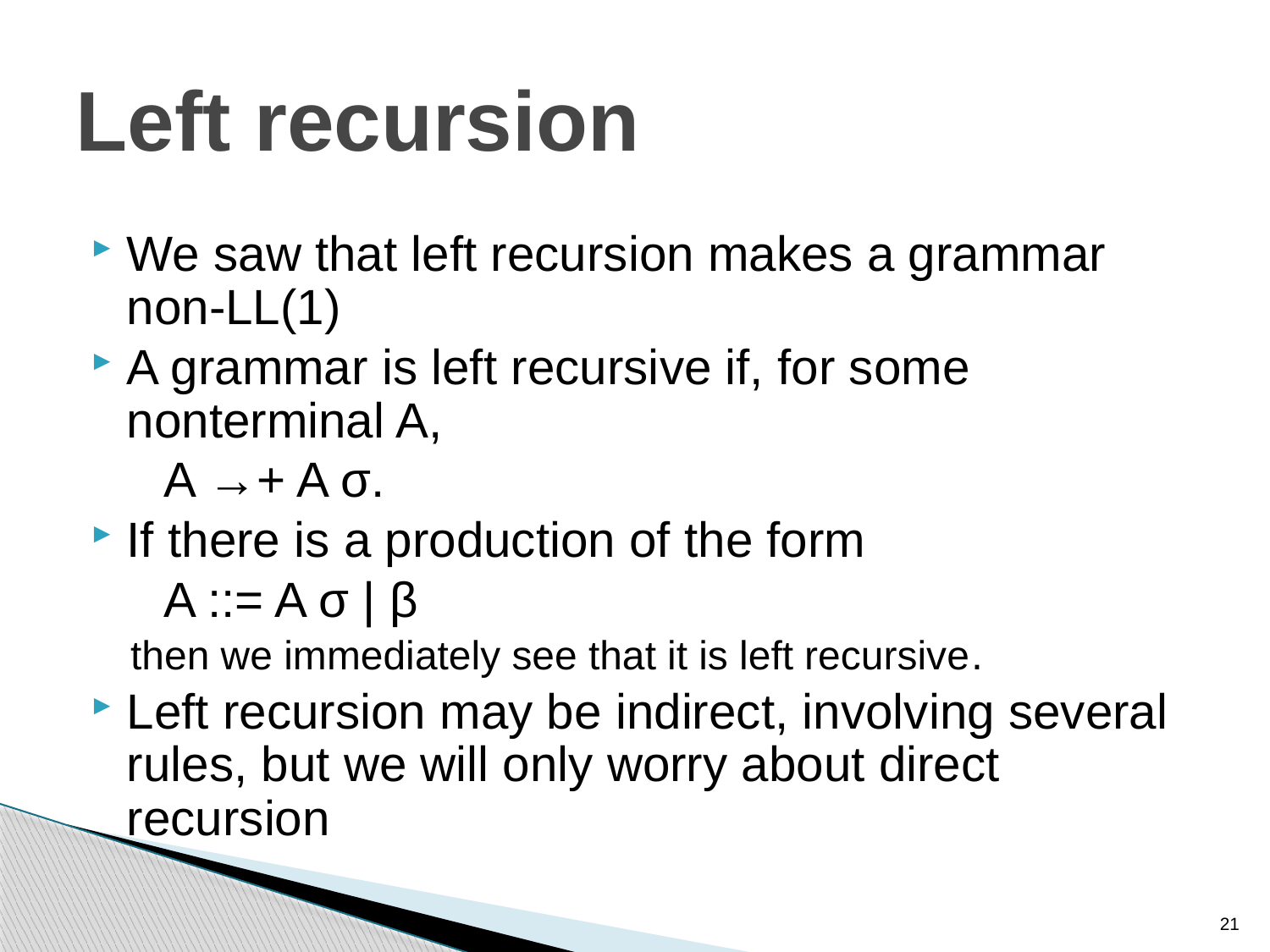

# Left recursion
We saw that left recursion makes a grammar non-LL(1)
A grammar is left recursive if, for some nonterminal A,
A →+ A σ.
If there is a production of the form
A ::= A σ | β
then we immediately see that it is left recursive.
Left recursion may be indirect, involving several rules, but we will only worry about direct recursion
21